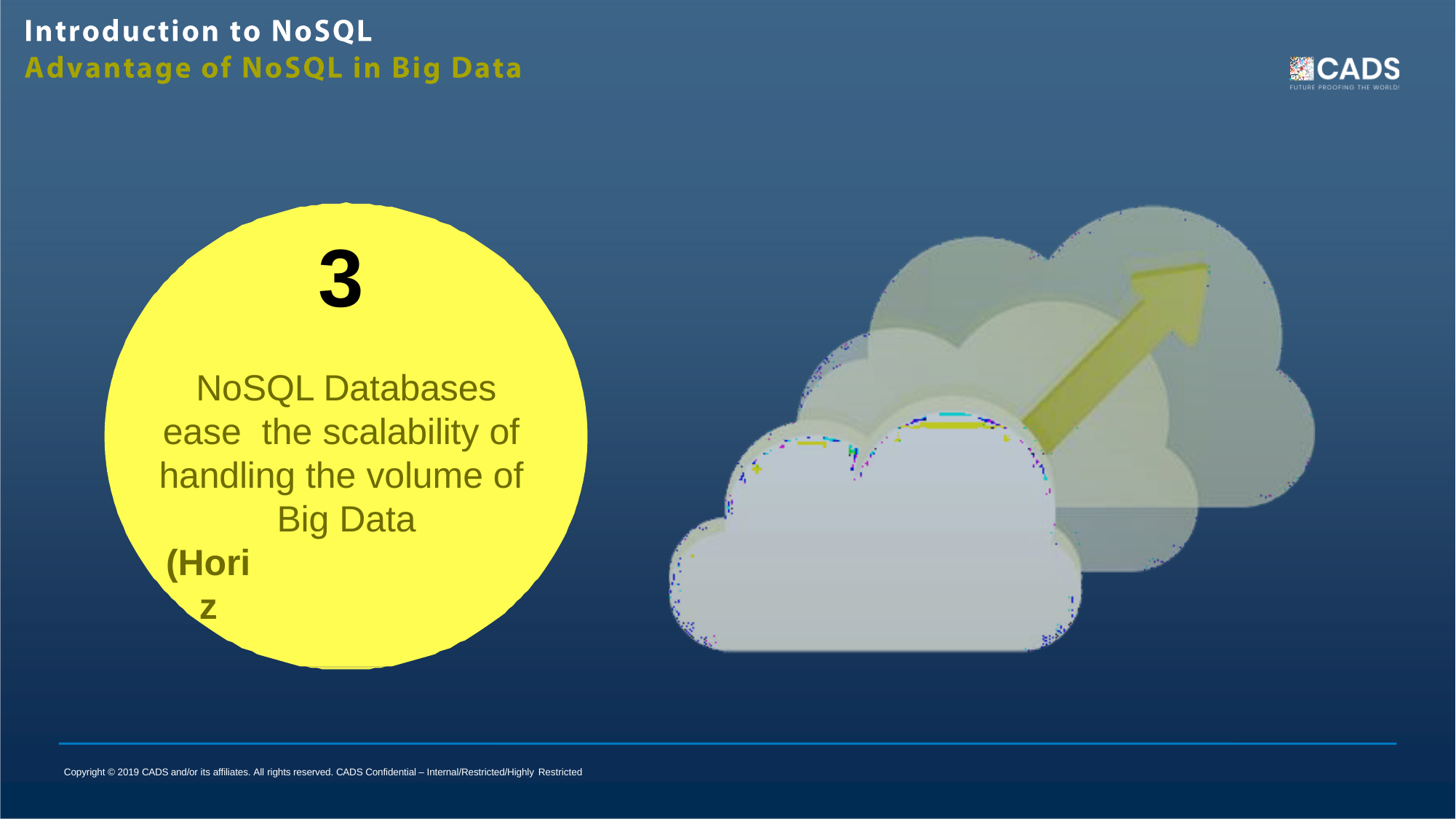

# 3
NoSQL Databases ease  the scalability of  handling the volume of  Big Data
(Horiz

Copyright © 2019 CADS and/or its affiliates. All rights reserved. CADS Confidential – Internal/Restricted/Highly Restricted